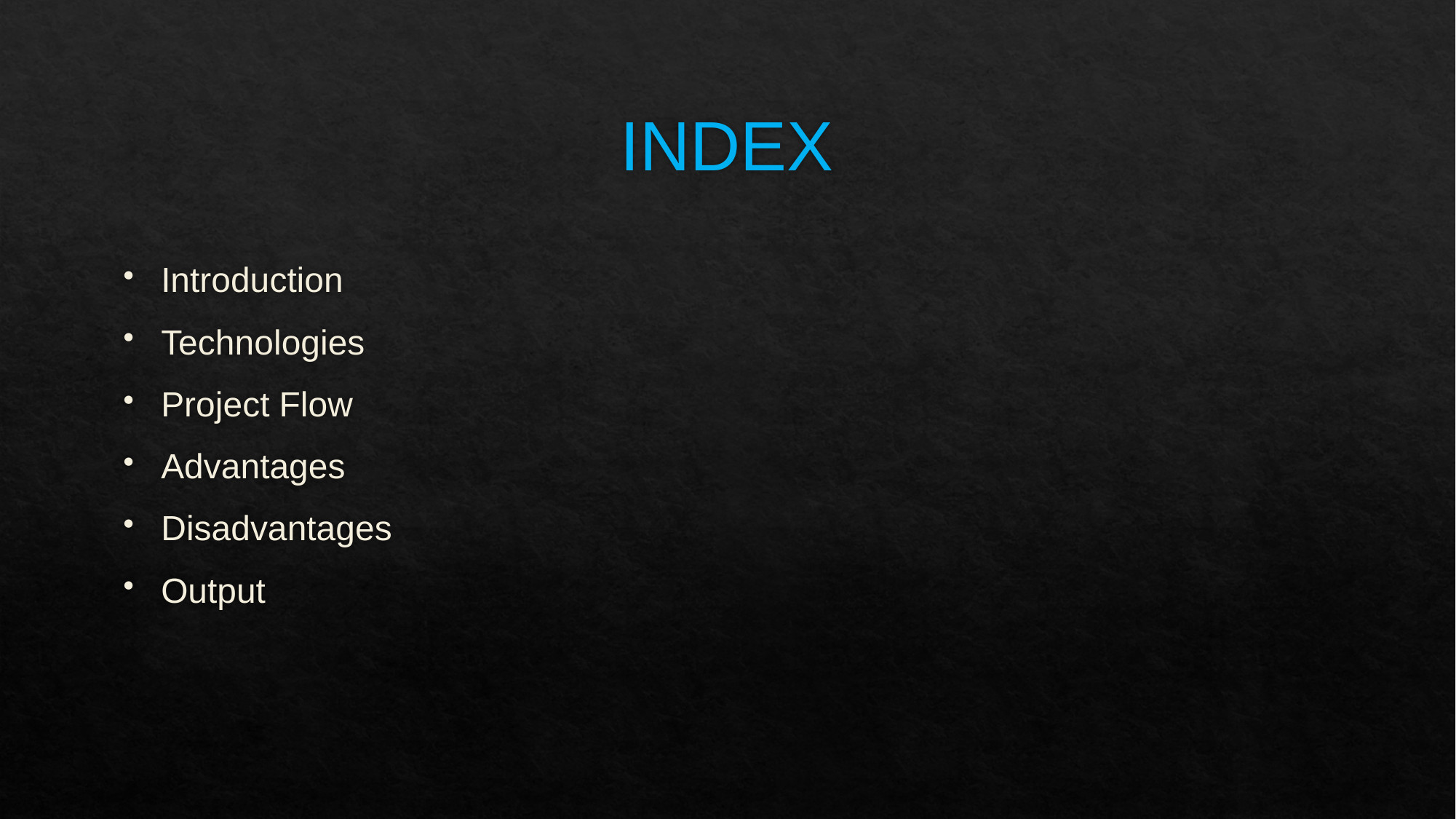

# INDEX
Introduction
Technologies
Project Flow
Advantages
Disadvantages
Output